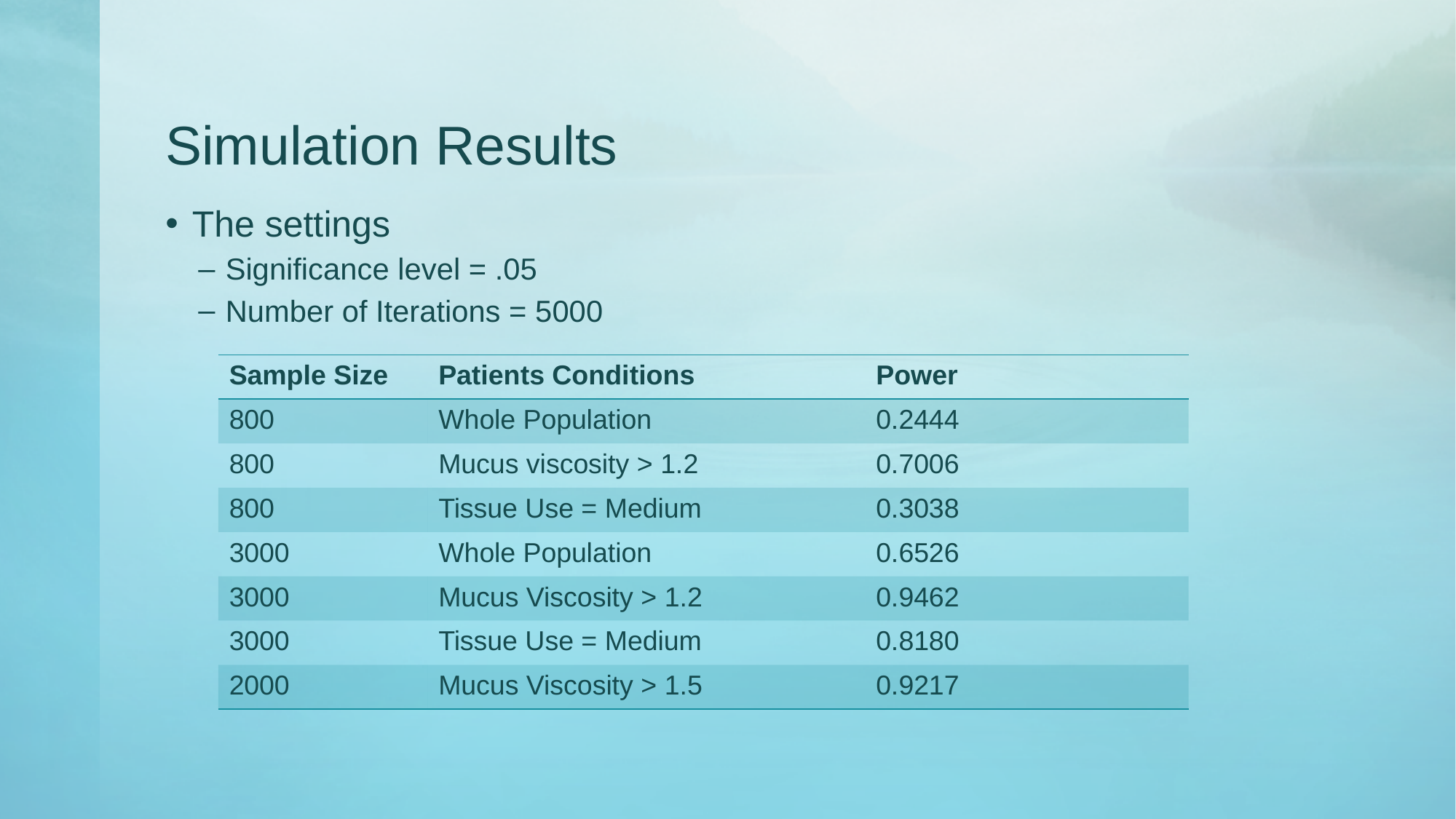

# Simulation Results
The settings
Significance level = .05
Number of Iterations = 5000

| Sample Size | Patients Conditions | Power |
| --- | --- | --- |
| 800 | Whole Population | 0.2444 |
| 800 | Mucus viscosity > 1.2 | 0.7006 |
| 800 | Tissue Use = Medium | 0.3038 |
| 3000 | Whole Population | 0.6526 |
| 3000 | Mucus Viscosity > 1.2 | 0.9462 |
| 3000 | Tissue Use = Medium | 0.8180 |
| 2000 | Mucus Viscosity > 1.5 | 0.9217 |